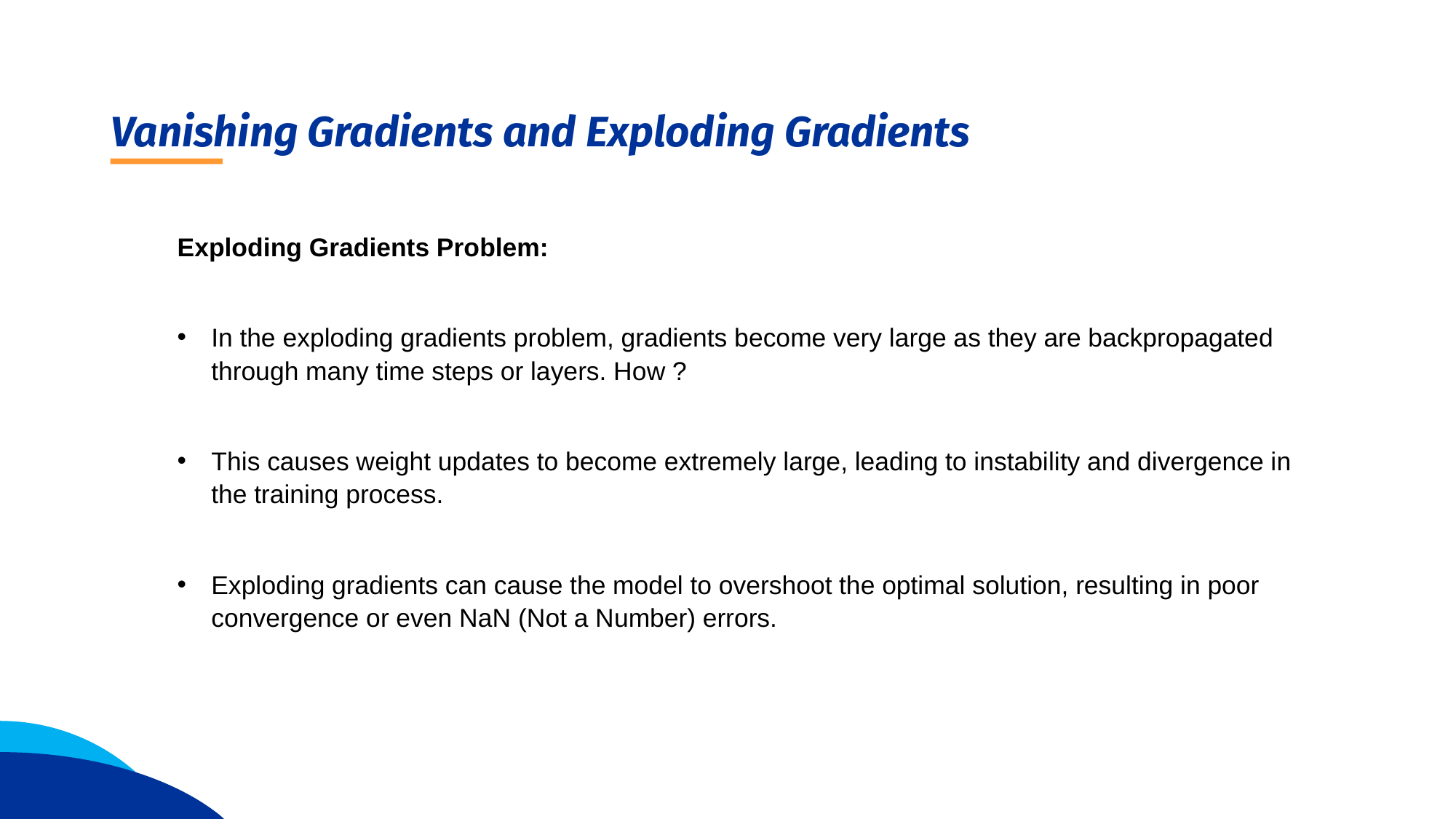

Vanishing Gradients and Exploding Gradients

Exploding Gradients Problem:

In the exploding gradients problem, gradients become very large as they are backpropagated through many time steps or layers. How ?

This causes weight updates to become extremely large, leading to instability and divergence in the training process.

Exploding gradients can cause the model to overshoot the optimal solution, resulting in poor convergence or even NaN (Not a Number) errors.